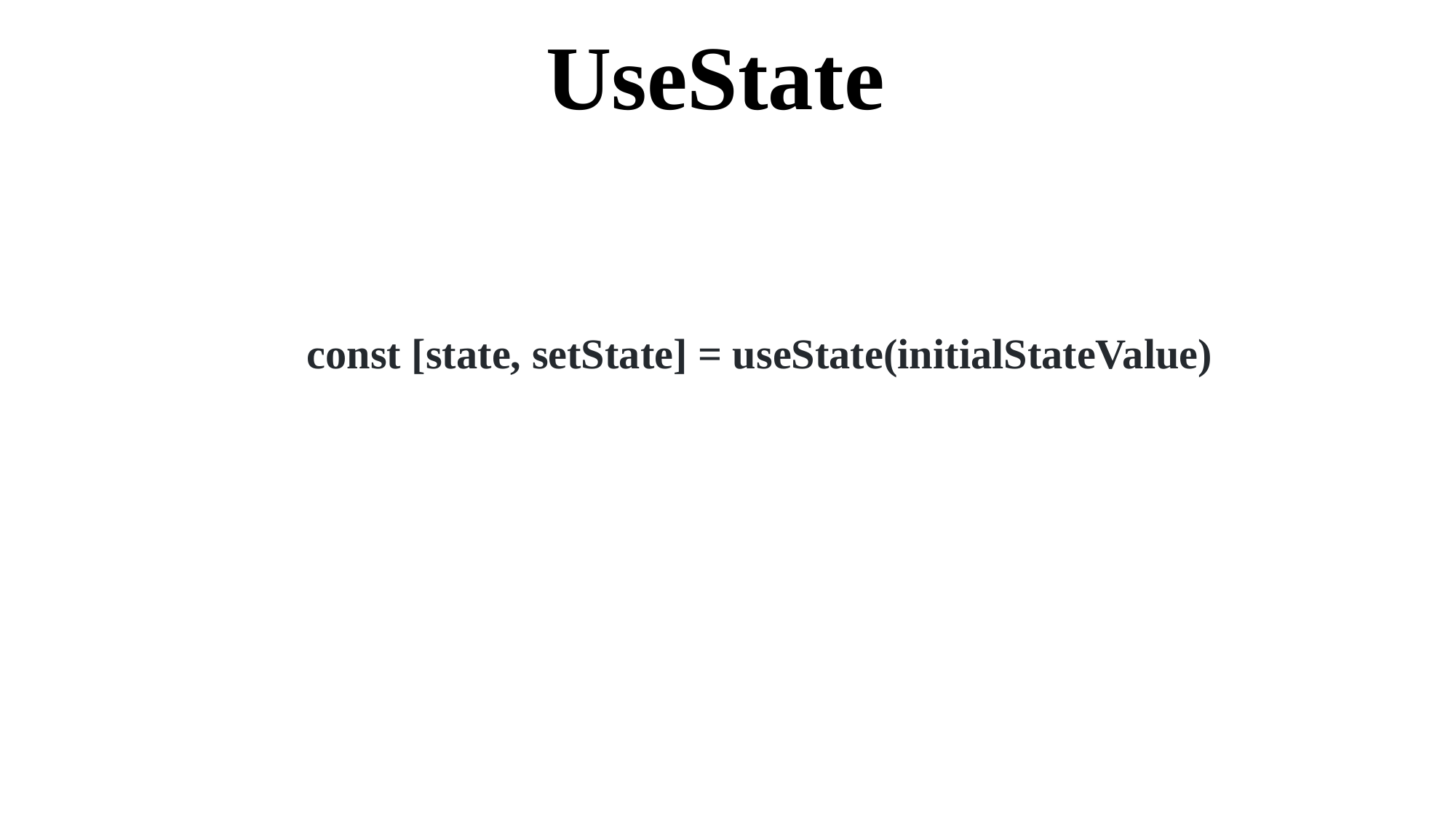

# UseState
const [state, setState] = useState(initialStateValue)